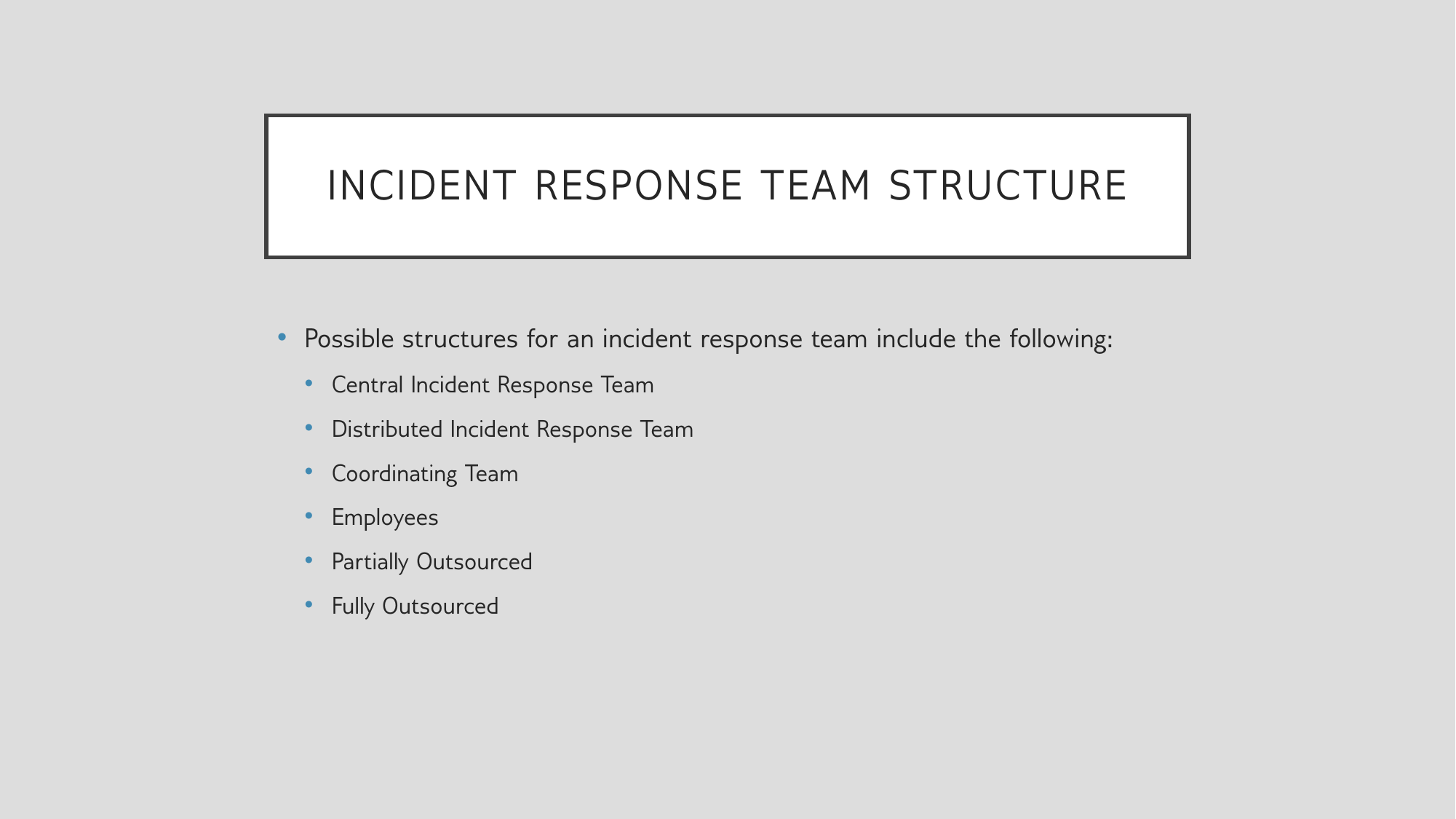

# Incident Response Team Structure
Possible structures for an incident response team include the following:
Central Incident Response Team
Distributed Incident Response Team
Coordinating Team
Employees
Partially Outsourced
Fully Outsourced